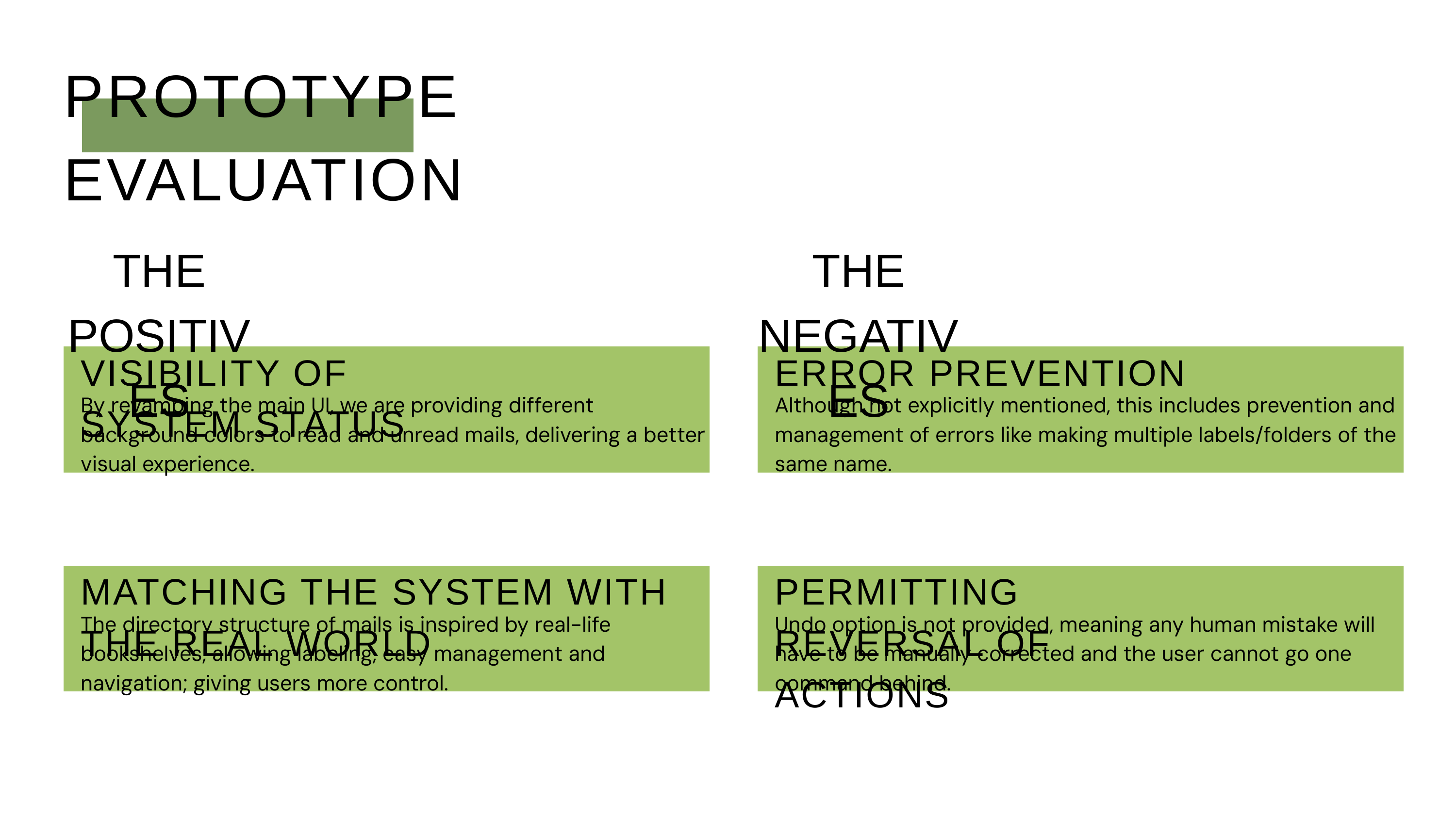

PROTOTYPE EVALUATION

THE POSITIVES
THE NEGATIVES

VISIBILITY OF SYSTEM STATUS
By revamping the main UI, we are providing different background colors to read and unread mails, delivering a better visual experience.

ERROR PREVENTION
Although not explicitly mentioned, this includes prevention and management of errors like making multiple labels/folders of the same name.

MATCHING THE SYSTEM WITH THE REAL WORLD
The directory structure of mails is inspired by real-life bookshelves, allowing labeling, easy management and navigation; giving users more control.

PERMITTING REVERSAL OF ACTIONS
Undo option is not provided, meaning any human mistake will have to be manually corrected and the user cannot go one command behind.